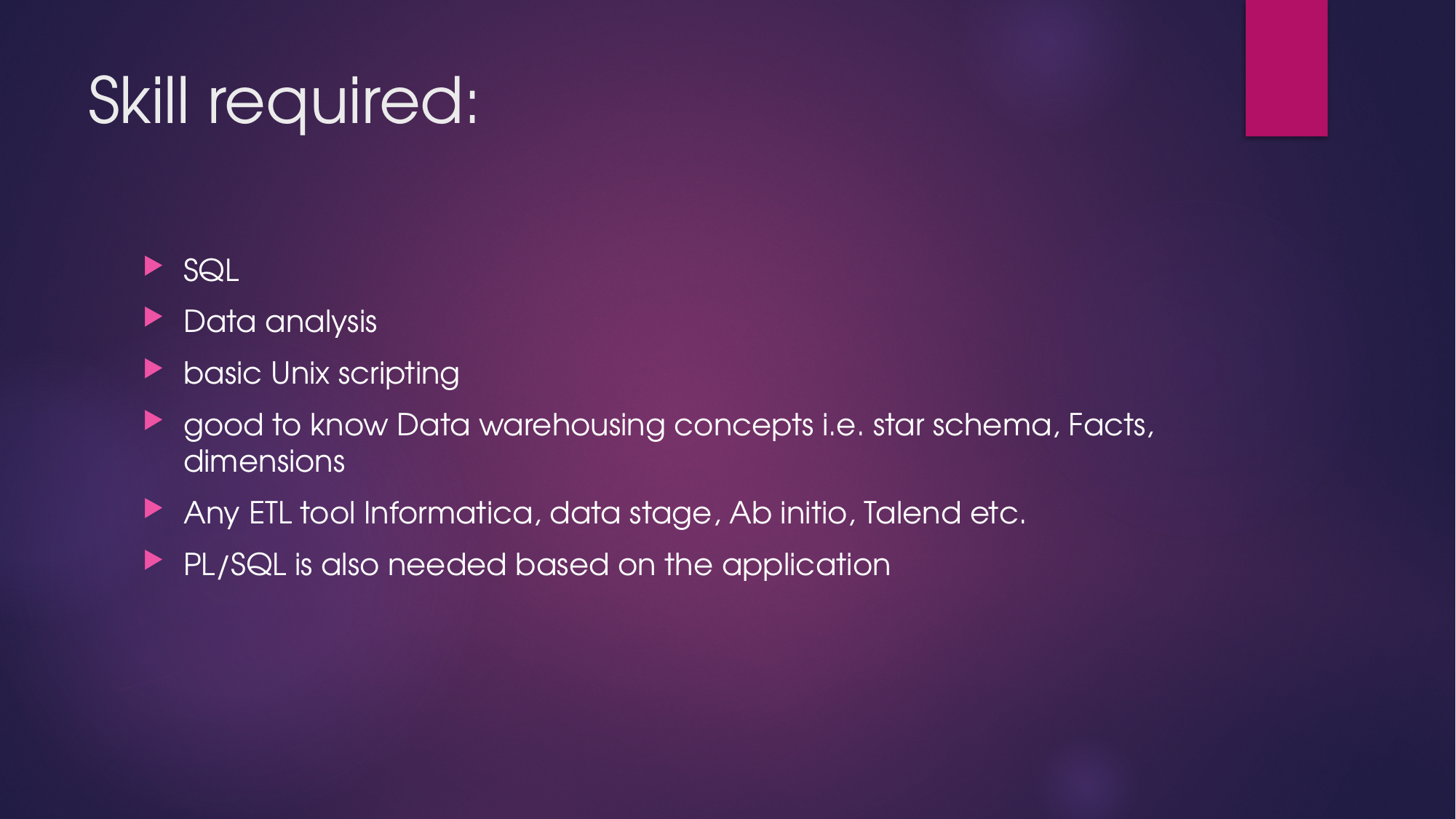

# Skill required:
SQL
Data analysis
basic Unix scripting
good to know Data warehousing concepts i.e. star schema, Facts, dimensions
Any ETL tool Informatica, data stage, Ab initio, Talend etc.
PL/SQL is also needed based on the application